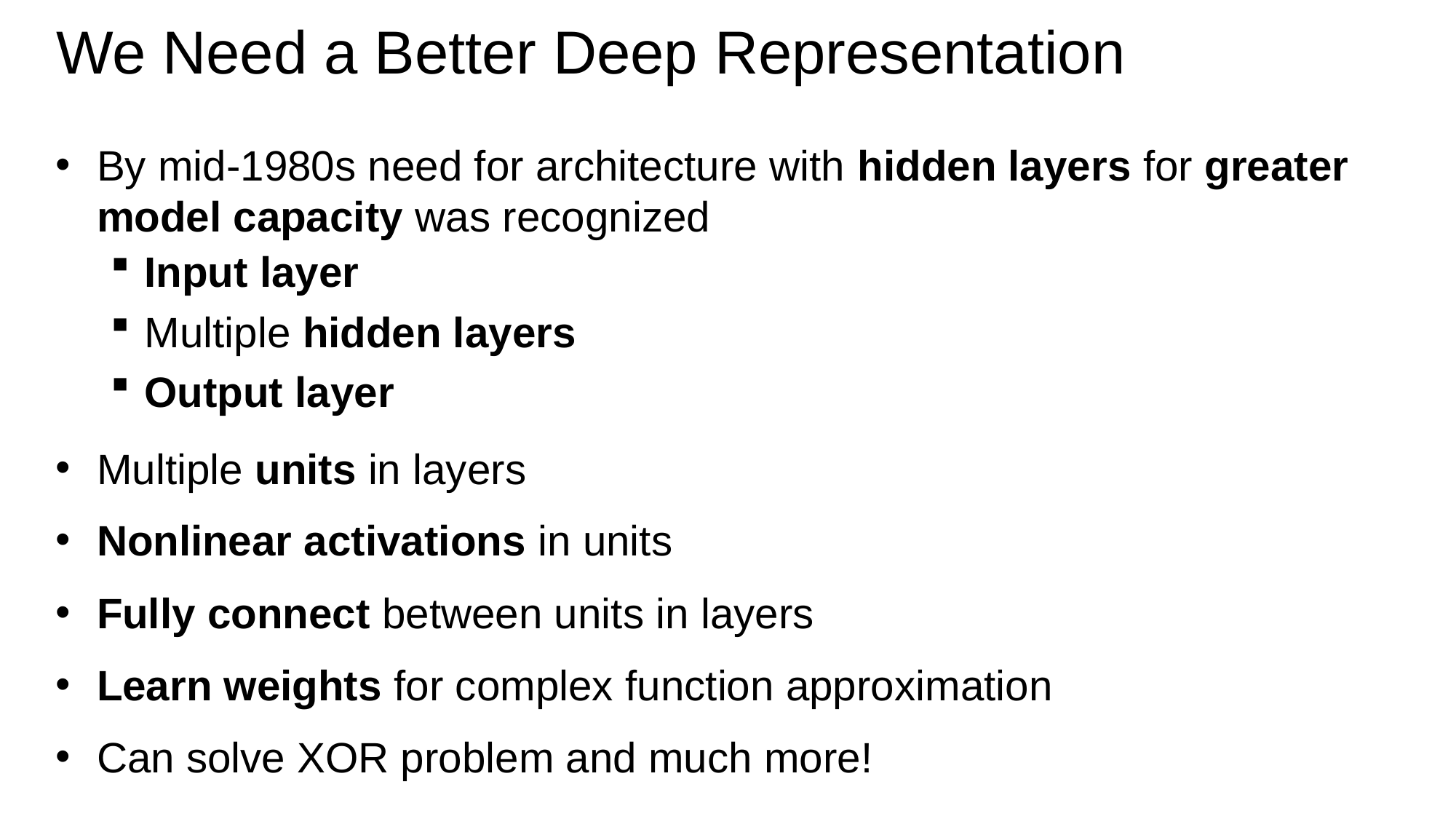

# We Need a Better Deep Representation
By mid-1980s need for architecture with hidden layers for greater model capacity was recognized
Input layer
Multiple hidden layers
Output layer
Multiple units in layers
Nonlinear activations in units
Fully connect between units in layers
Learn weights for complex function approximation
Can solve XOR problem and much more!